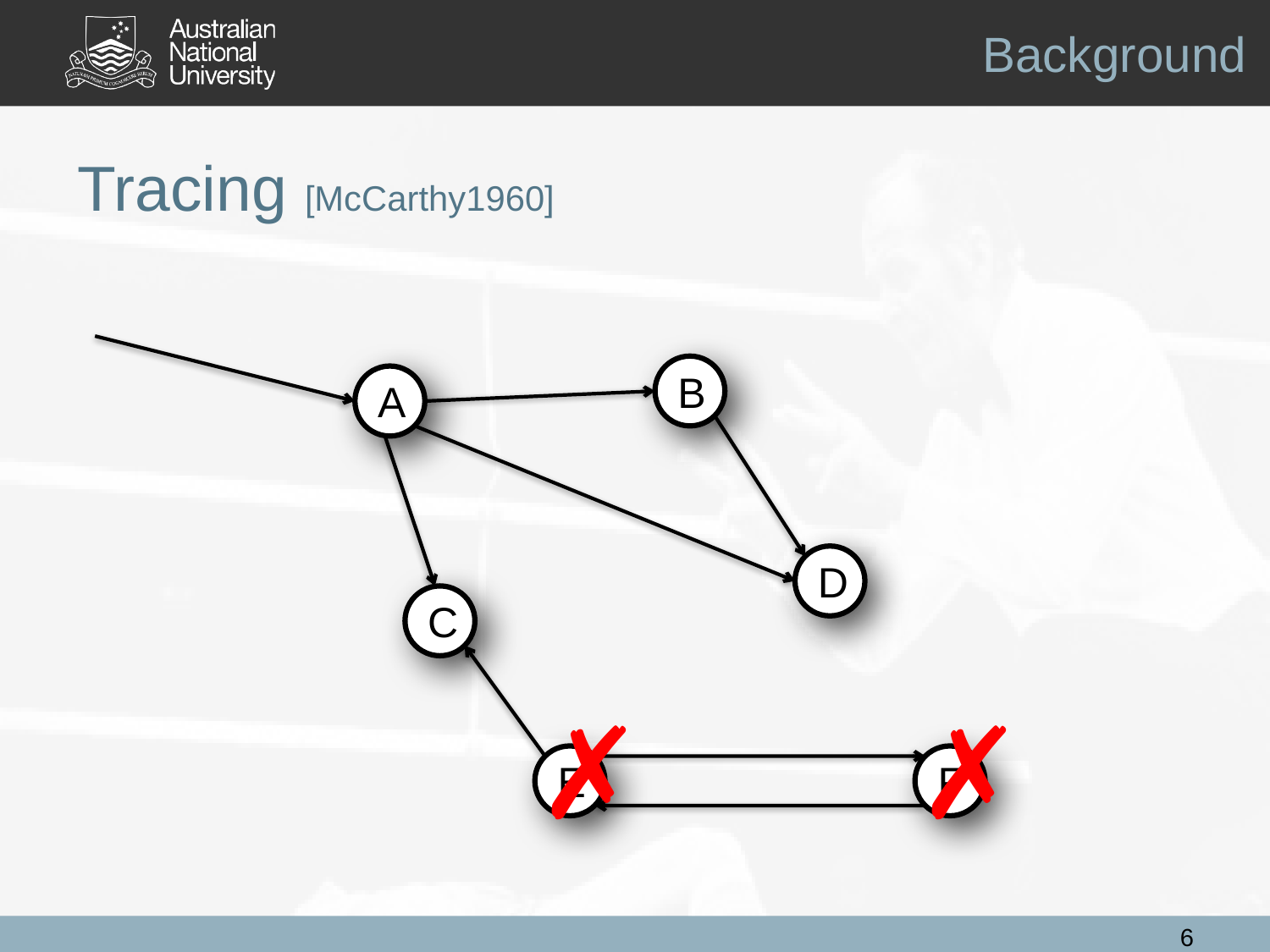

Background
# Tracing [McCarthy1960]
B
A
D
C
✗
✗
E
F
6